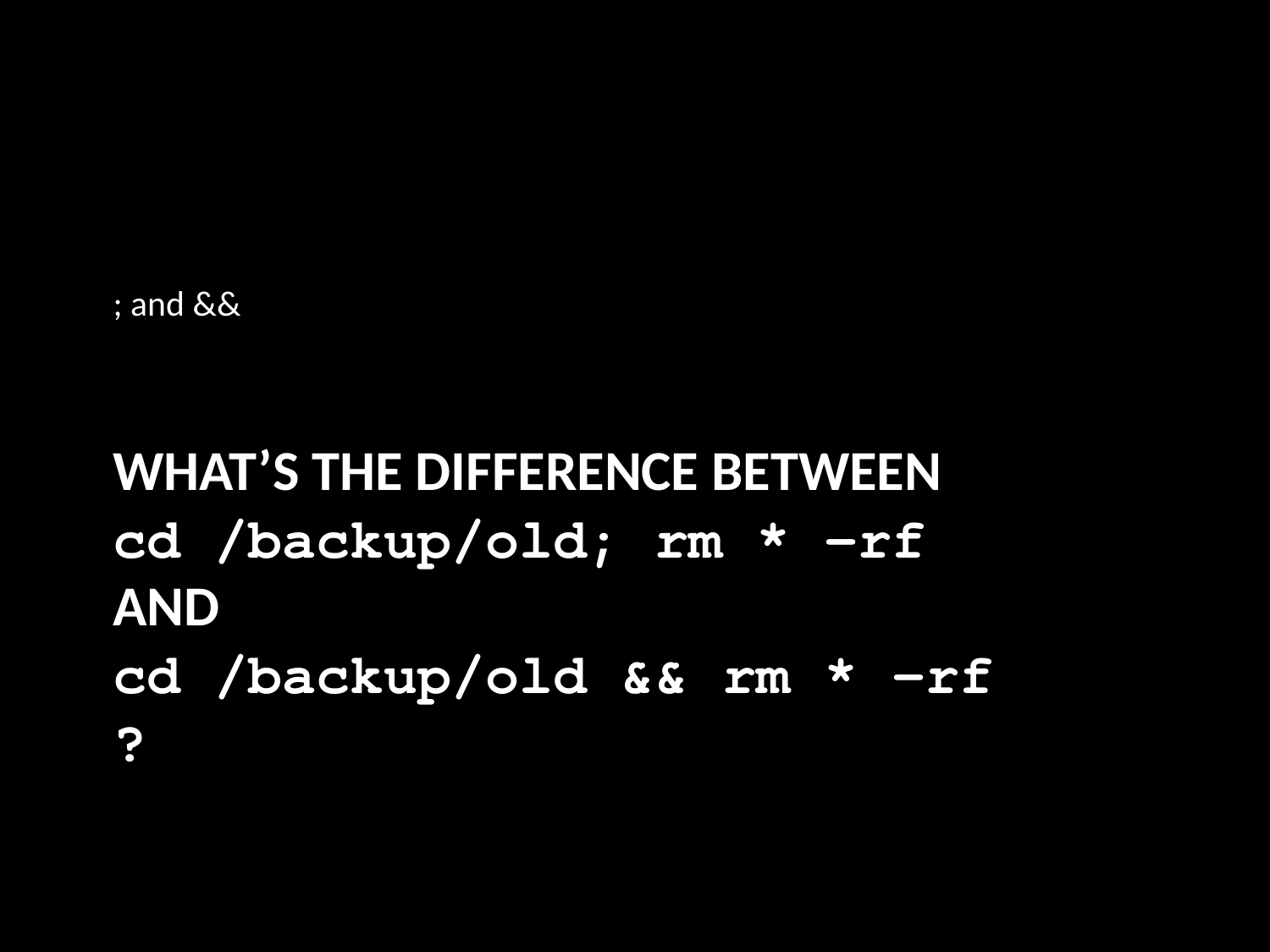

; and &&
# What’s the difference between cd /backup/old; rm * -rf and cd /backup/old && rm * -rf ?